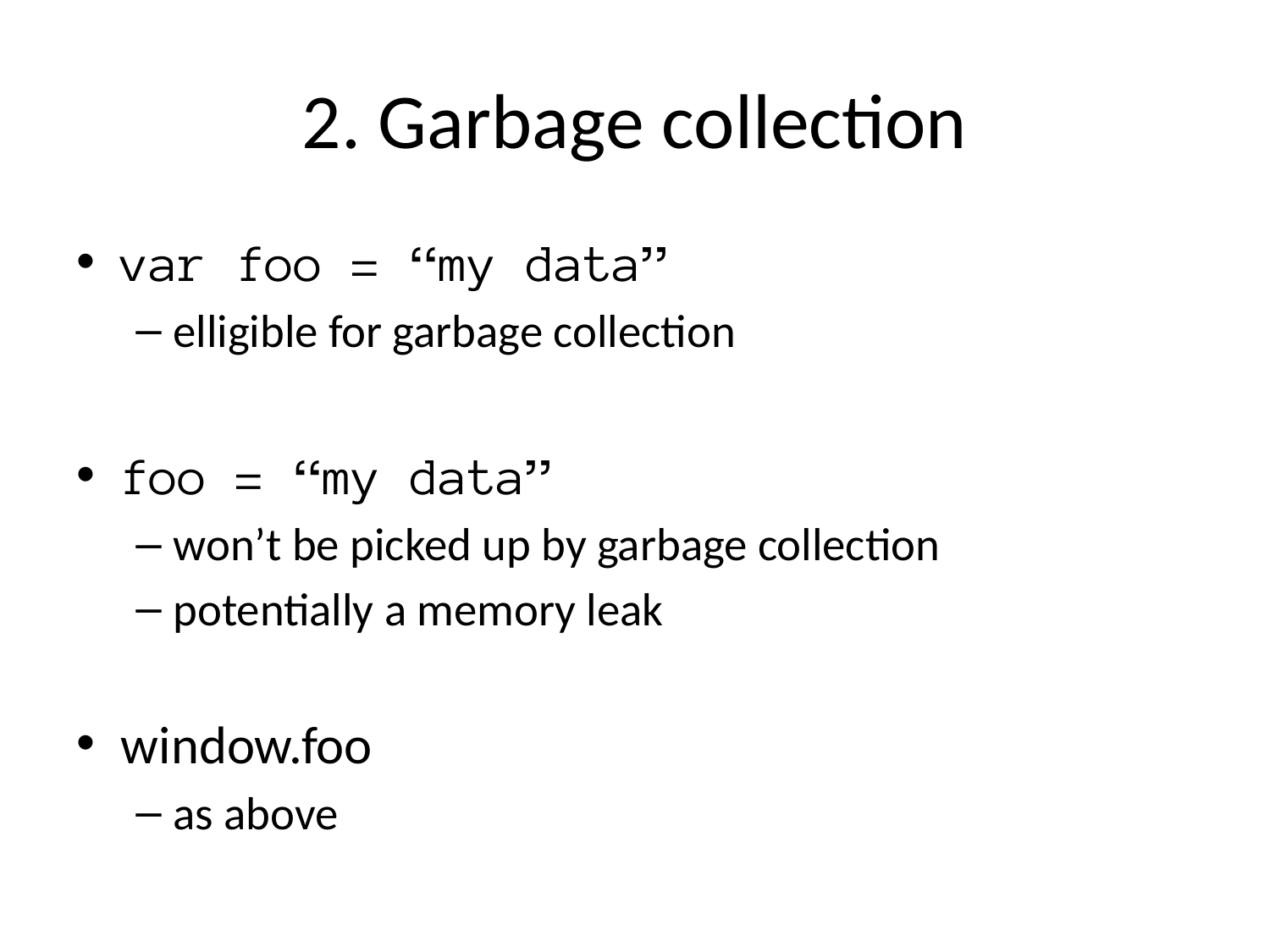

# 2. Garbage collection
var foo = “my data”
elligible for garbage collection

foo = “my data”
won’t be picked up by garbage collection
potentially a memory leak

window.foo
as above